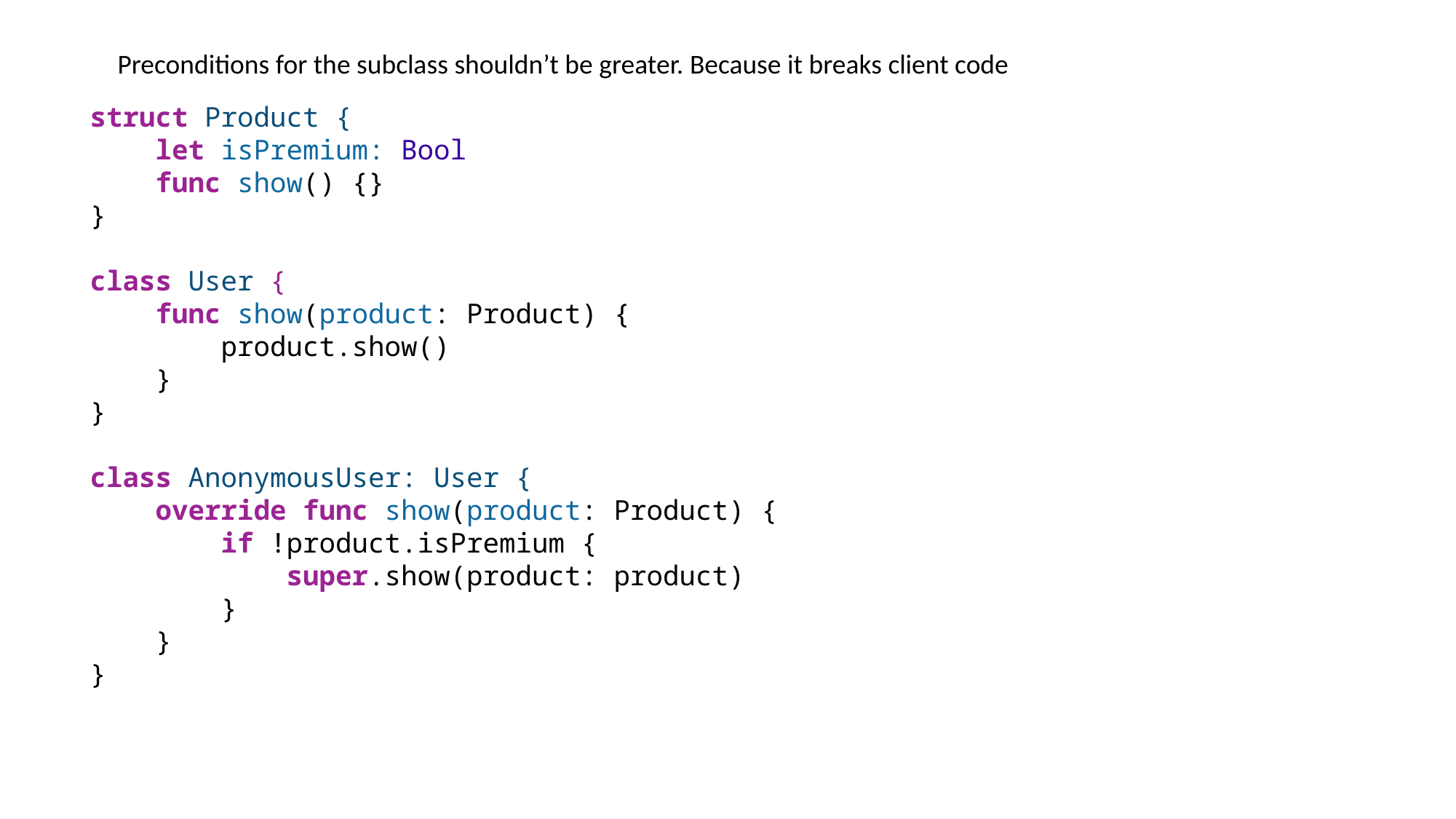

Preconditions for the subclass shouldn’t be greater. Because it breaks client code
struct Product {
    let isPremium: Bool
    func show() {}
}

class User {
    func show(product: Product) {
        product.show()
    }
}

class AnonymousUser: User {
    override func show(product: Product) {
        if !product.isPremium {
            super.show(product: product)
        }
    }
}